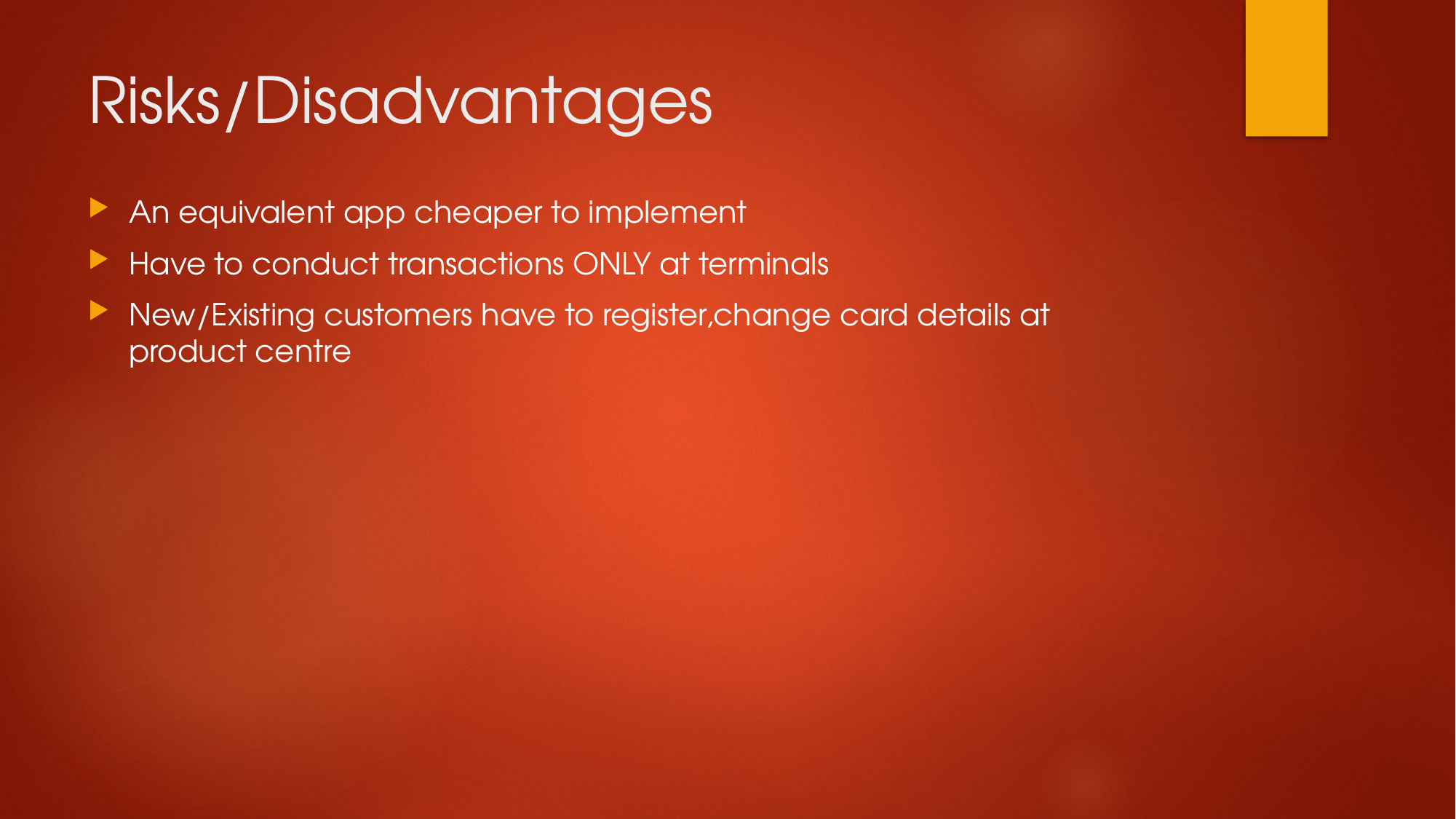

# Risks/Disadvantages
An equivalent app cheaper to implement
Have to conduct transactions ONLY at terminals
New/Existing customers have to register,change card details at product centre